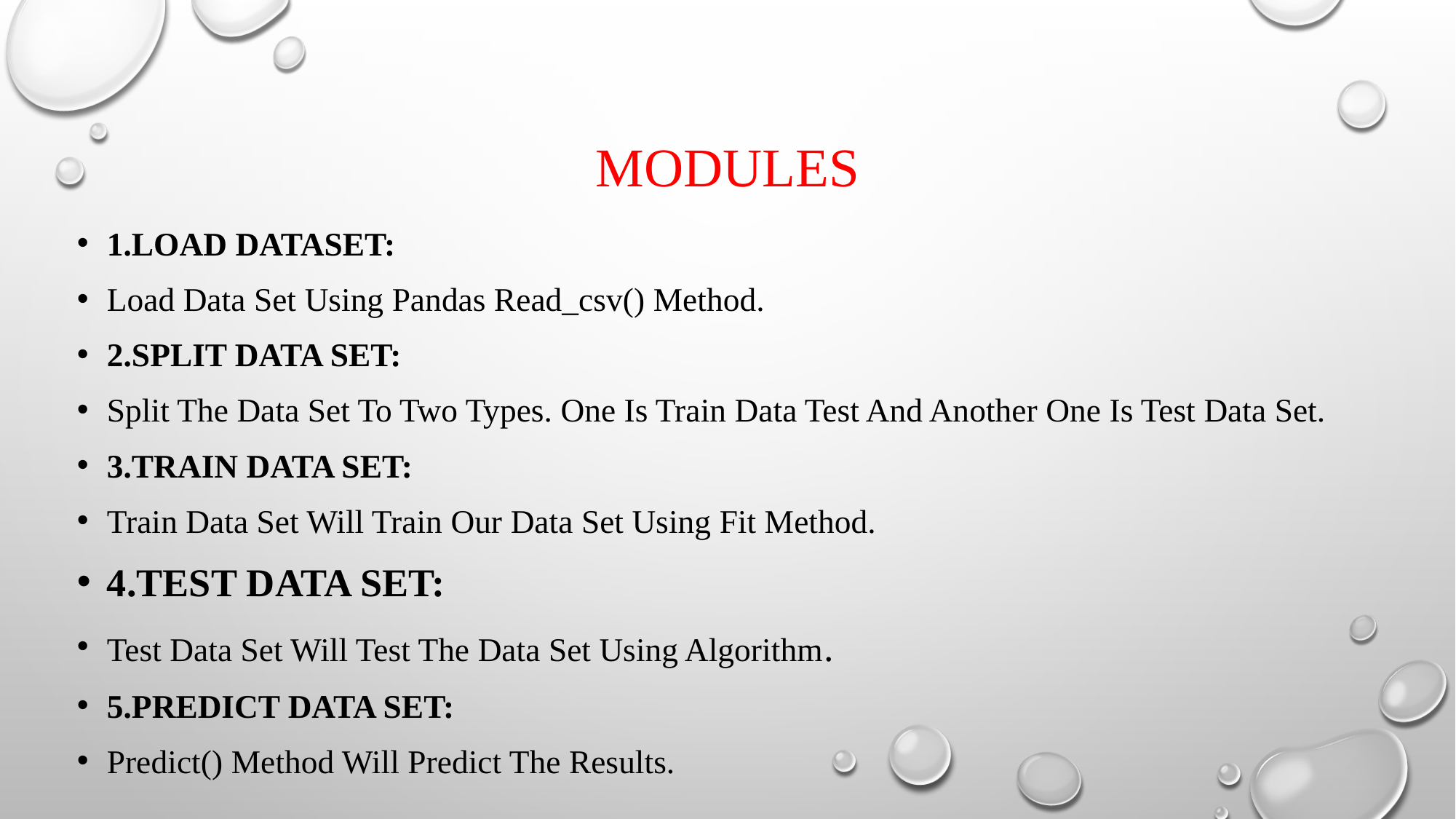

# Modules
1.Load Dataset:
Load Data Set Using Pandas Read_csv() Method.
2.Split Data Set:
Split The Data Set To Two Types. One Is Train Data Test And Another One Is Test Data Set.
3.Train data set:
Train Data Set Will Train Our Data Set Using Fit Method.
4.TEST DATA SET:
Test Data Set Will Test The Data Set Using Algorithm.
5.Predict data set:
Predict() Method Will Predict The Results.